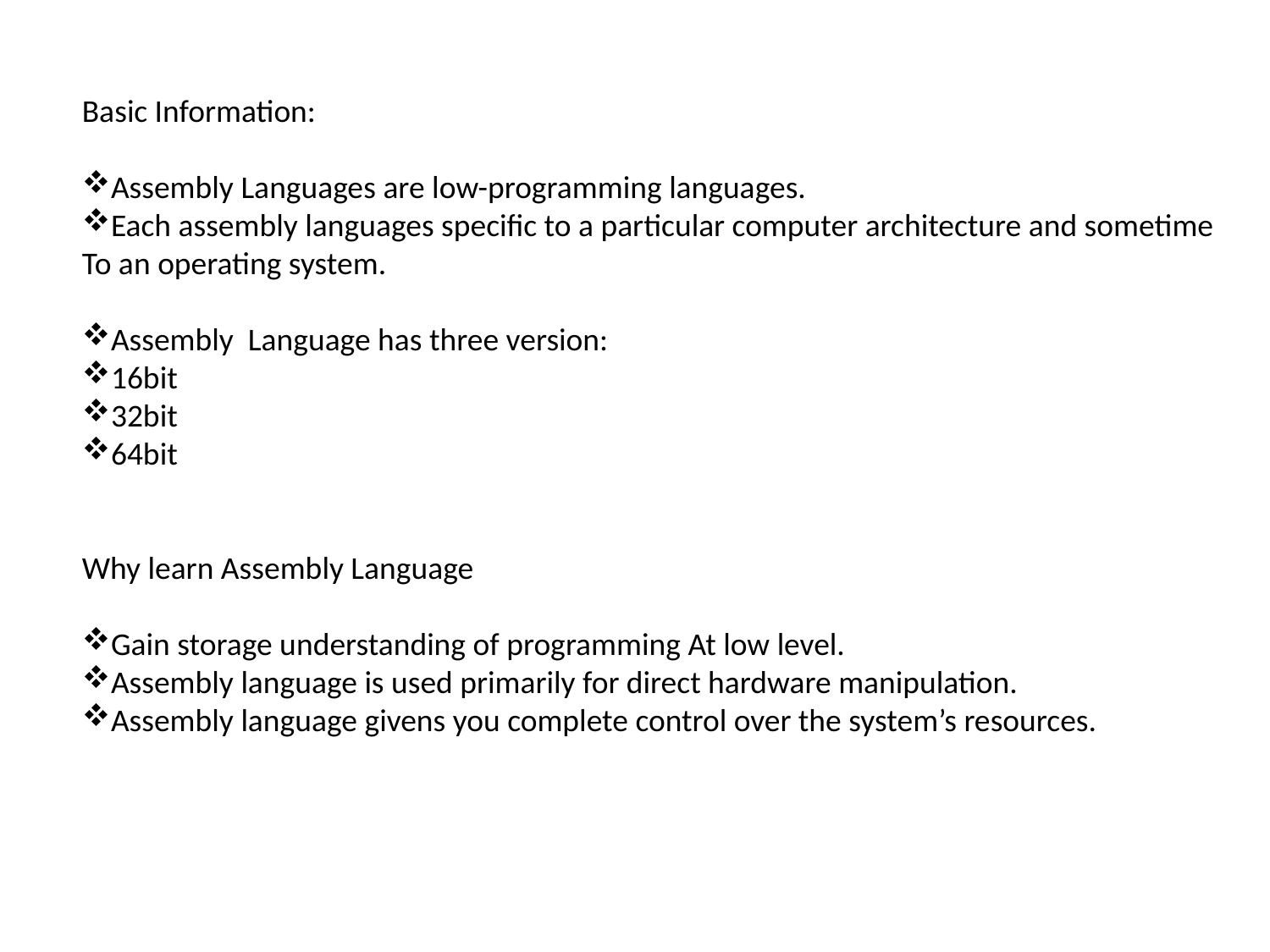

Basic Information:

Assembly Languages are low-programming languages.
Each assembly languages specific to a particular computer architecture and sometime
To an operating system.

Assembly  Language has three version:
16bit
32bit
64bit

Why learn Assembly Language

Gain storage understanding of programming At low level.
Assembly language is used primarily for direct hardware manipulation.
Assembly language givens you complete control over the system’s resources.